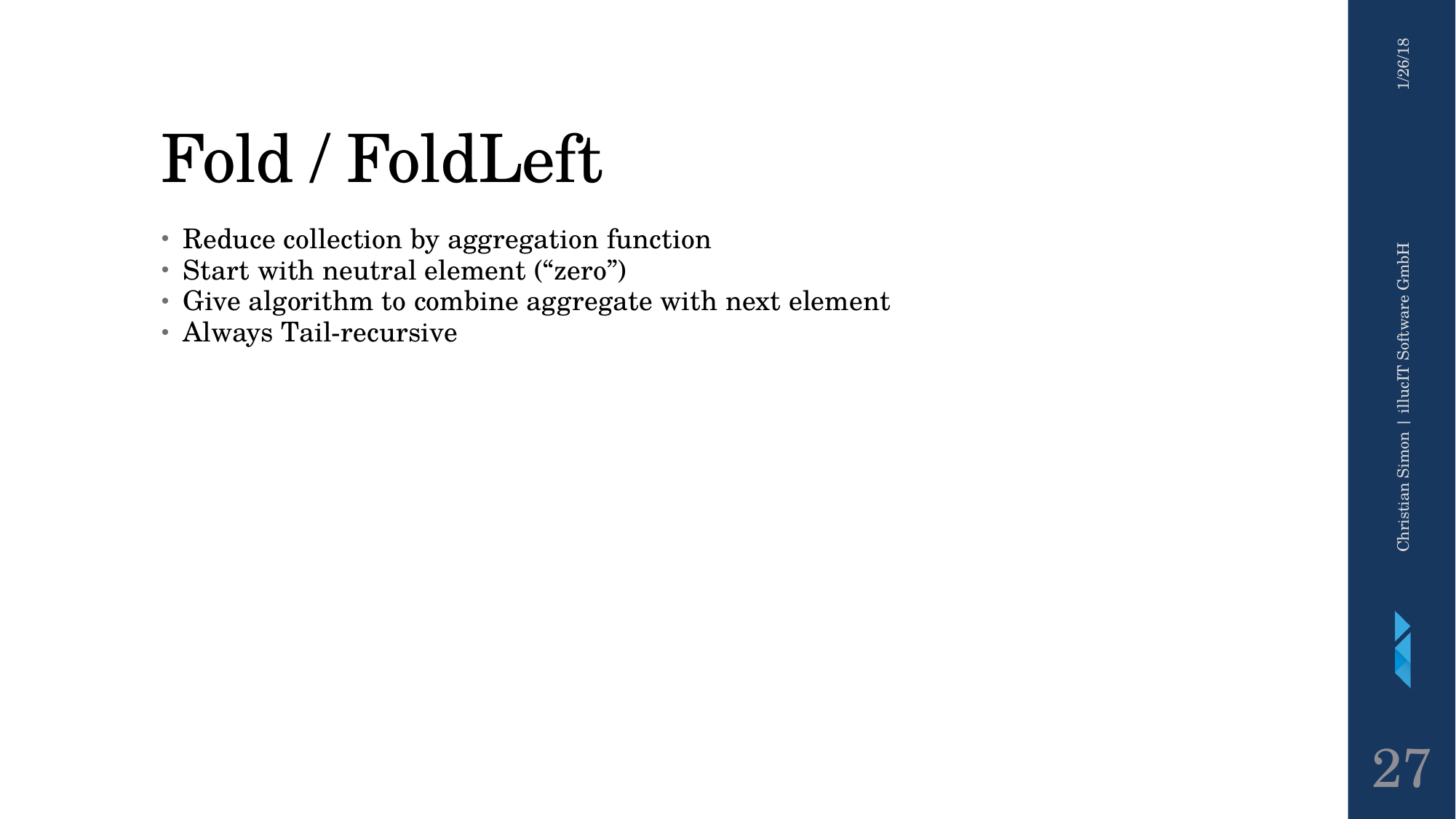

Fold / FoldLeft
1/26/18
Reduce collection by aggregation function
Start with neutral element (“zero”)
Give algorithm to combine aggregate with next element
Always Tail-recursive

Christian Simon | illucIT Software GmbH
27